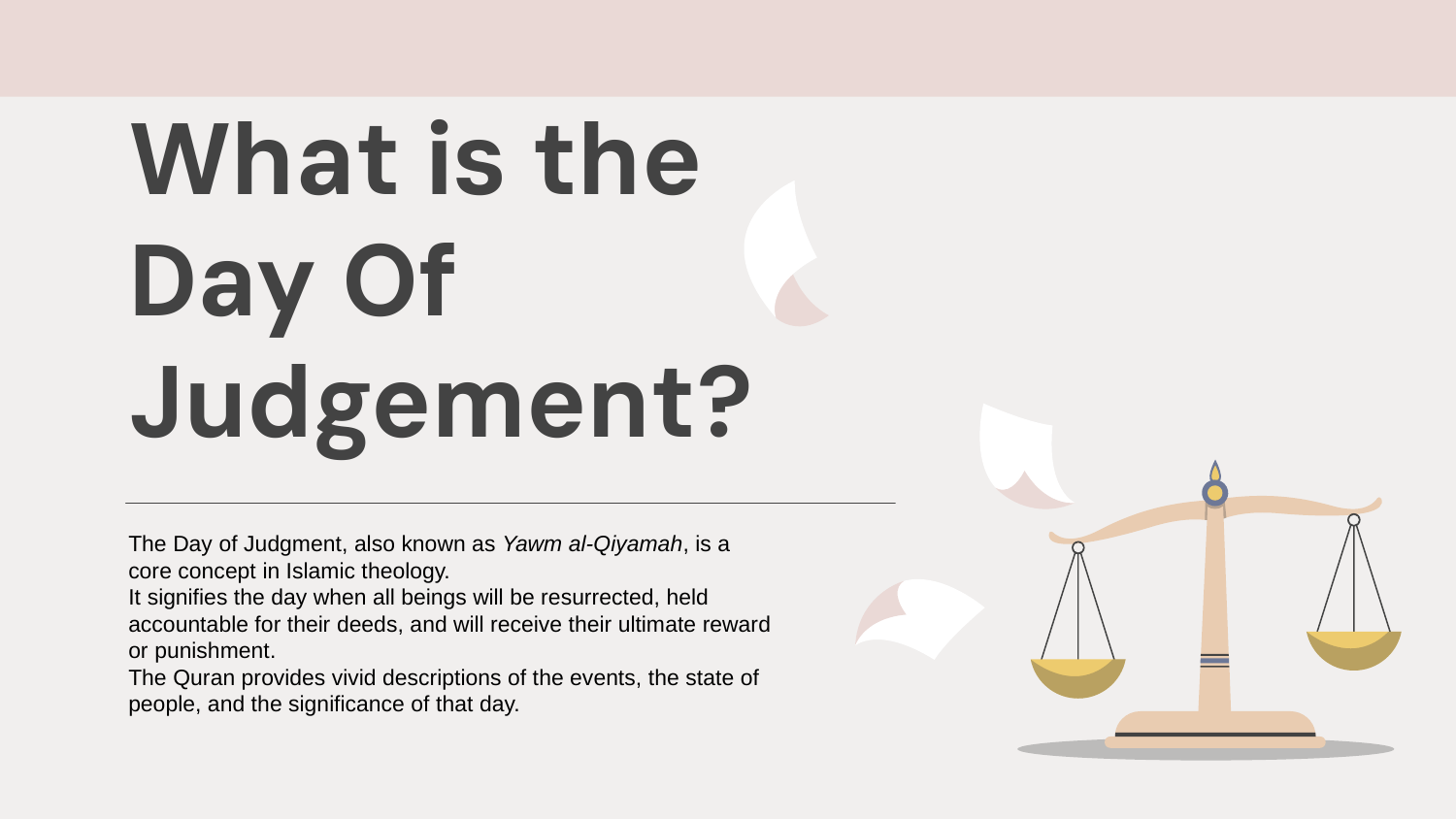

# What is the
Day Of Judgement?

The Day of Judgment, also known as Yawm al-Qiyamah, is a core concept in Islamic theology.
It signifies the day when all beings will be resurrected, held accountable for their deeds, and will receive their ultimate reward or punishment.
The Quran provides vivid descriptions of the events, the state of people, and the significance of that day.